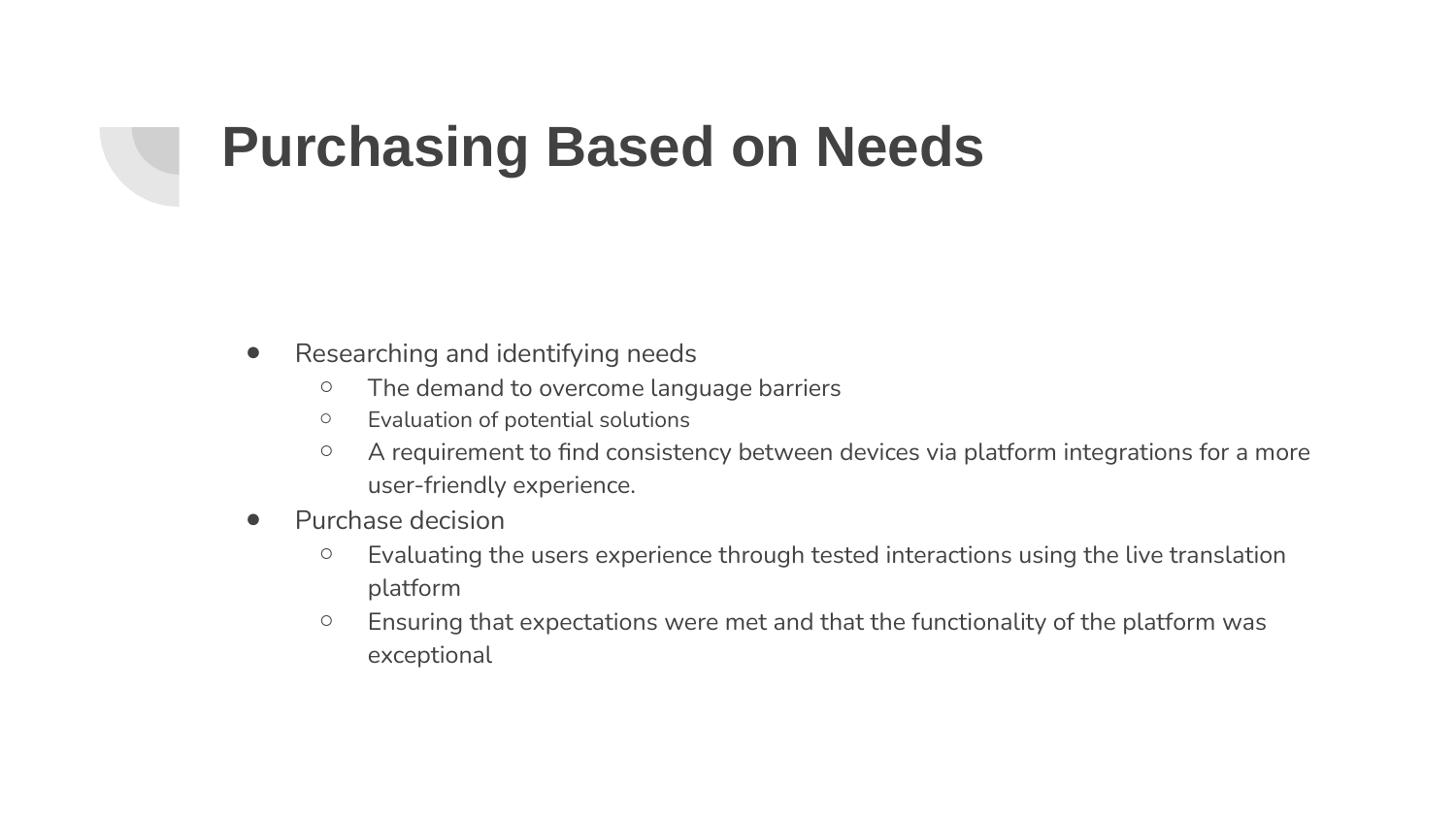

# Purchasing Based on Needs
Researching and identifying needs
The demand to overcome language barriers
Evaluation of potential solutions
A requirement to find consistency between devices via platform integrations for a more user-friendly experience.
Purchase decision
Evaluating the users experience through tested interactions using the live translation platform
Ensuring that expectations were met and that the functionality of the platform was exceptional